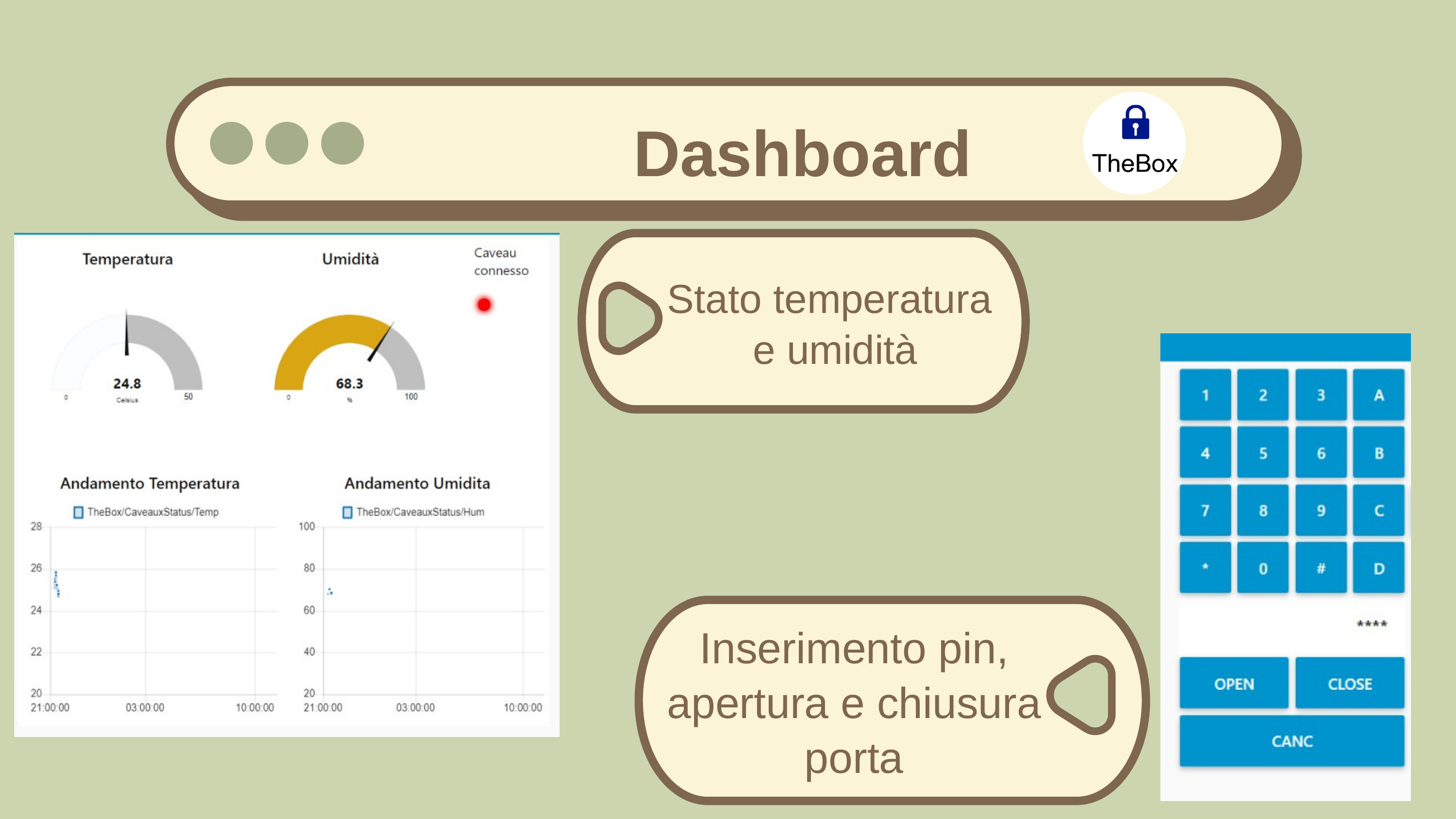

Dashboard

Stato temperatura
e umidità

Inserimento pin,
apertura e chiusura
porta